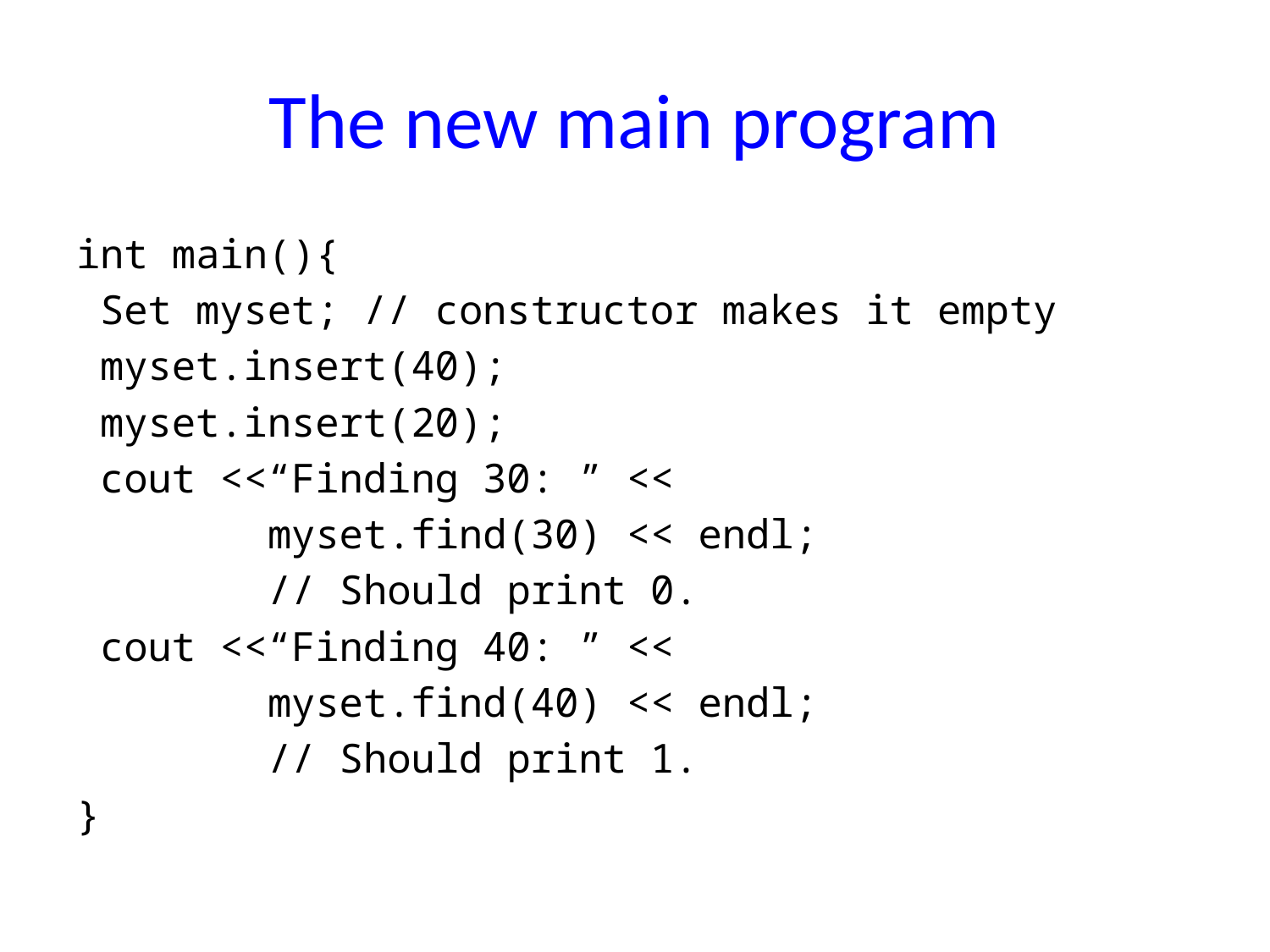

# The new main program
int main(){
 Set myset; // constructor makes it empty
 myset.insert(40);
 myset.insert(20);
 cout <<“Finding 30: ” <<
        myset.find(30) << endl;
        // Should print 0.
 cout <<“Finding 40: ” <<
        myset.find(40) << endl;
        // Should print 1.
}